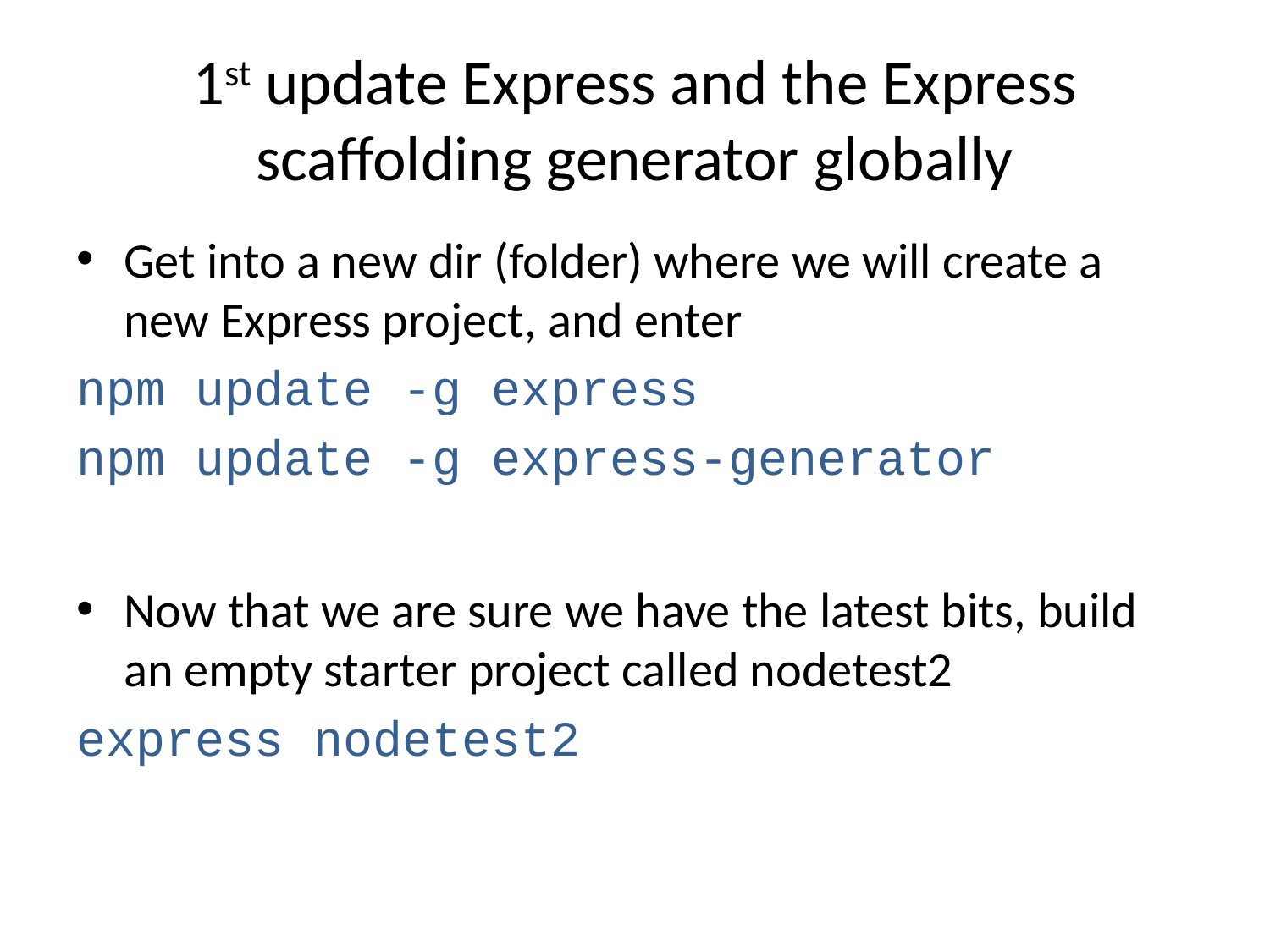

# 1st update Express and the Express scaffolding generator globally
Get into a new dir (folder) where we will create a new Express project, and enter
npm update -g express
npm update -g express-generator

Now that we are sure we have the latest bits, build an empty starter project called nodetest2
express nodetest2